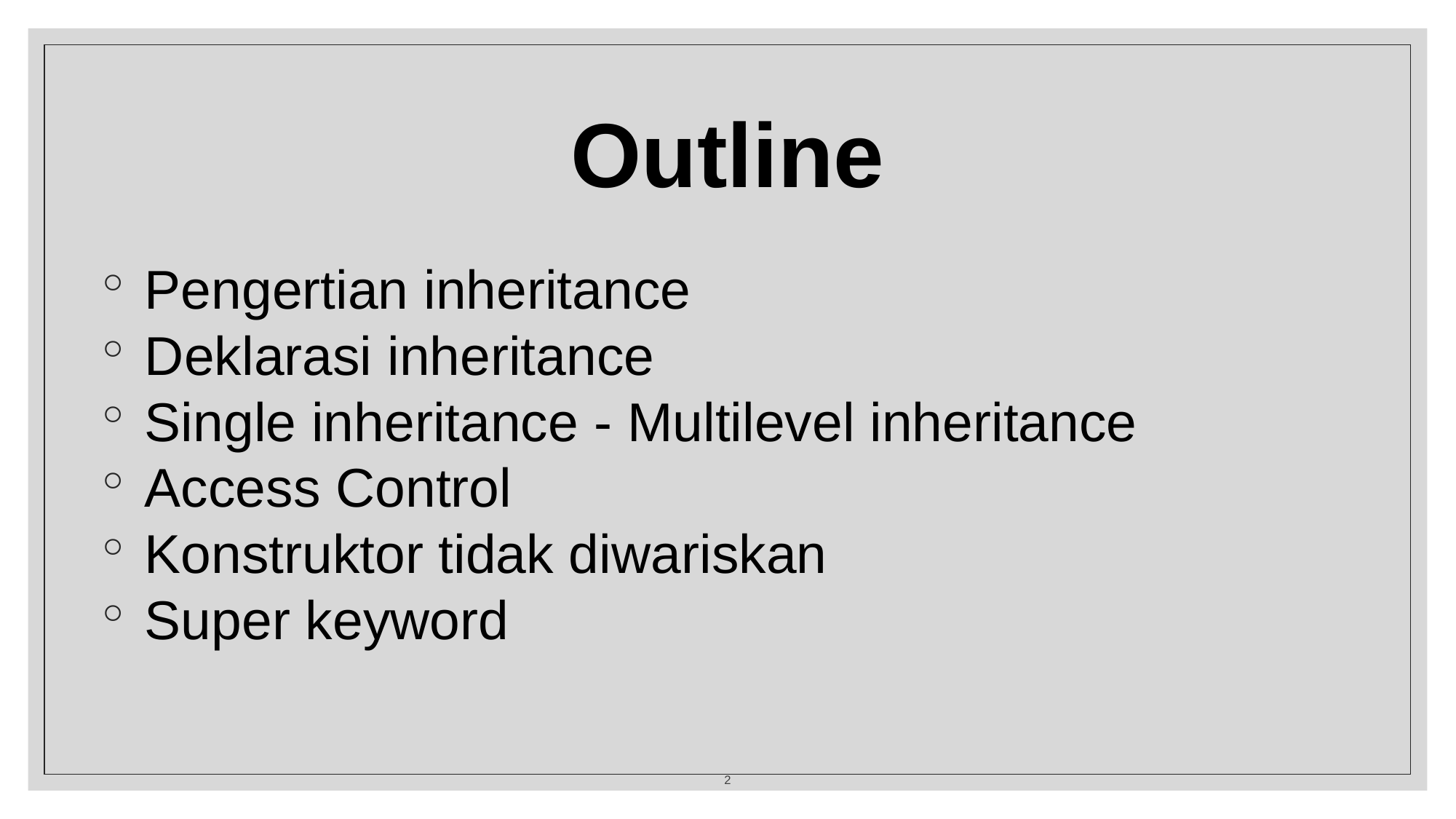

Outline
 Pengertian inheritance
 Deklarasi inheritance
 Single inheritance - Multilevel inheritance
 Access Control
 Konstruktor tidak diwariskan
 Super keyword
2